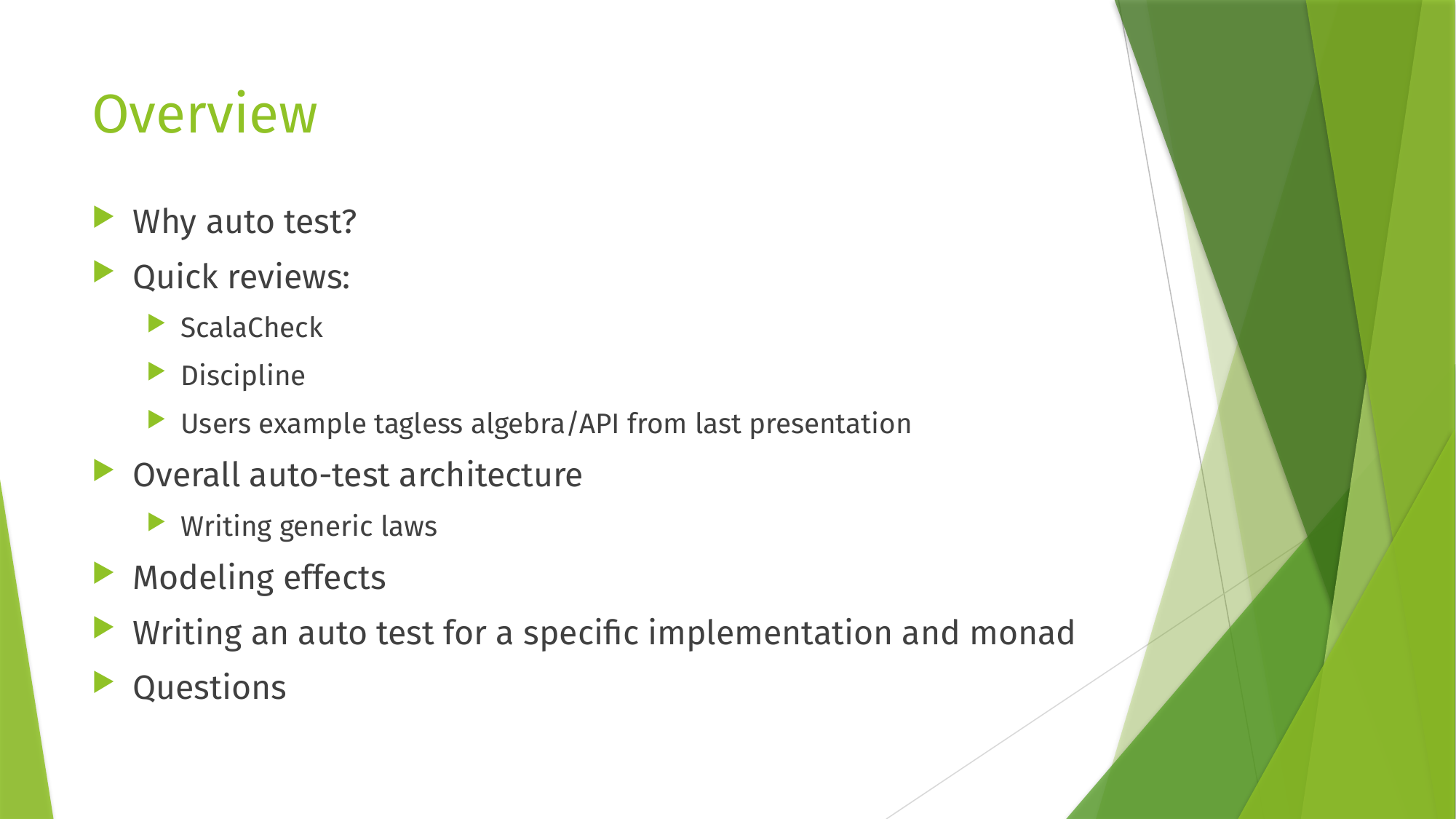

# Overview
Why auto test?
Quick reviews:
ScalaCheck
Discipline
Users example tagless algebra/API from last presentation
Overall auto-test architecture
Writing generic laws
Modeling effects
Writing an auto test for a specific implementation and monad
Questions